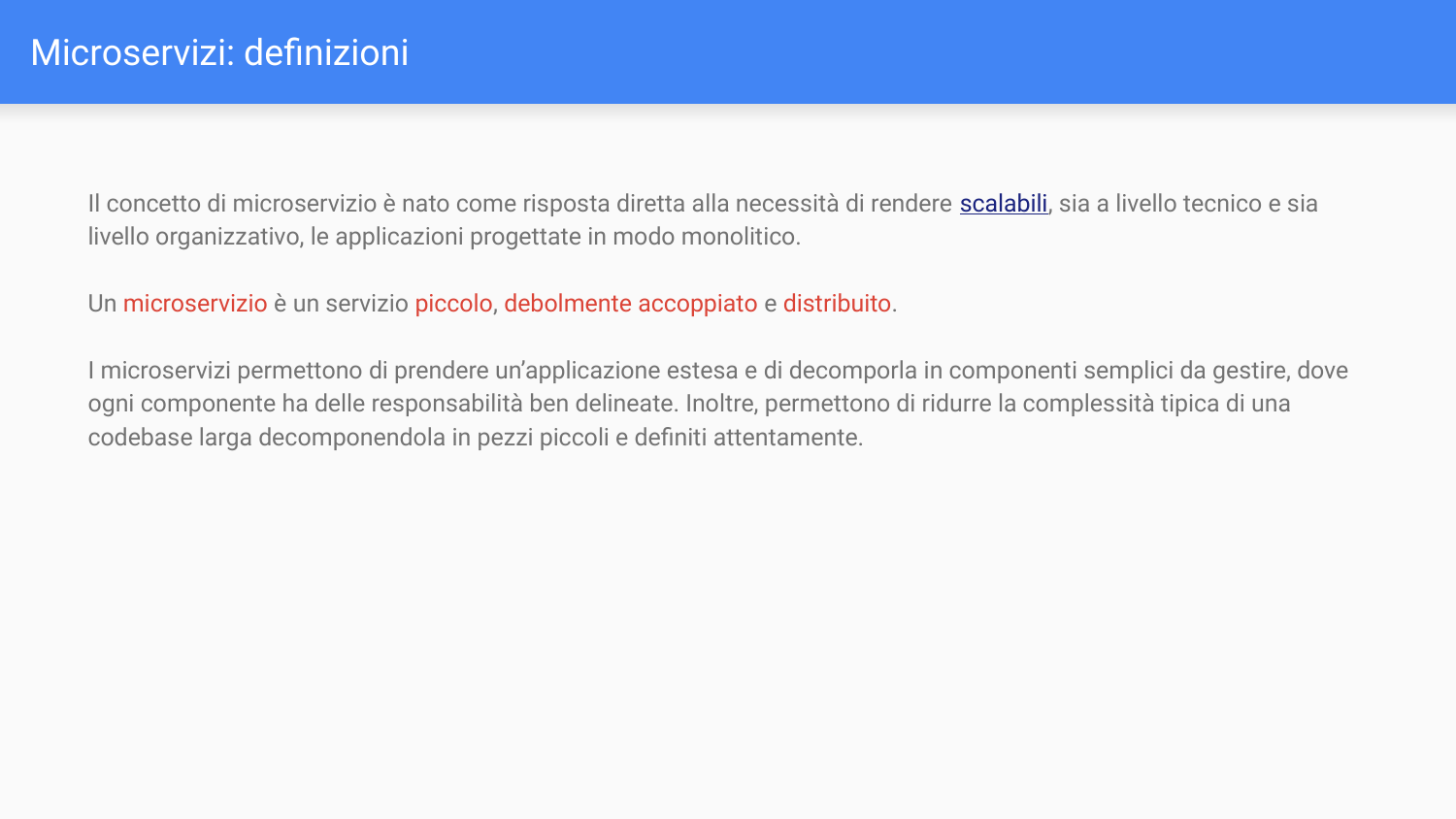

# Microservizi: definizioni
Il concetto di microservizio è nato come risposta diretta alla necessità di rendere scalabili, sia a livello tecnico e sia livello organizzativo, le applicazioni progettate in modo monolitico.

Un microservizio è un servizio piccolo, debolmente accoppiato e distribuito.

I microservizi permettono di prendere un’applicazione estesa e di decomporla in componenti semplici da gestire, dove ogni componente ha delle responsabilità ben delineate. Inoltre, permettono di ridurre la complessità tipica di una codebase larga decomponendola in pezzi piccoli e definiti attentamente.